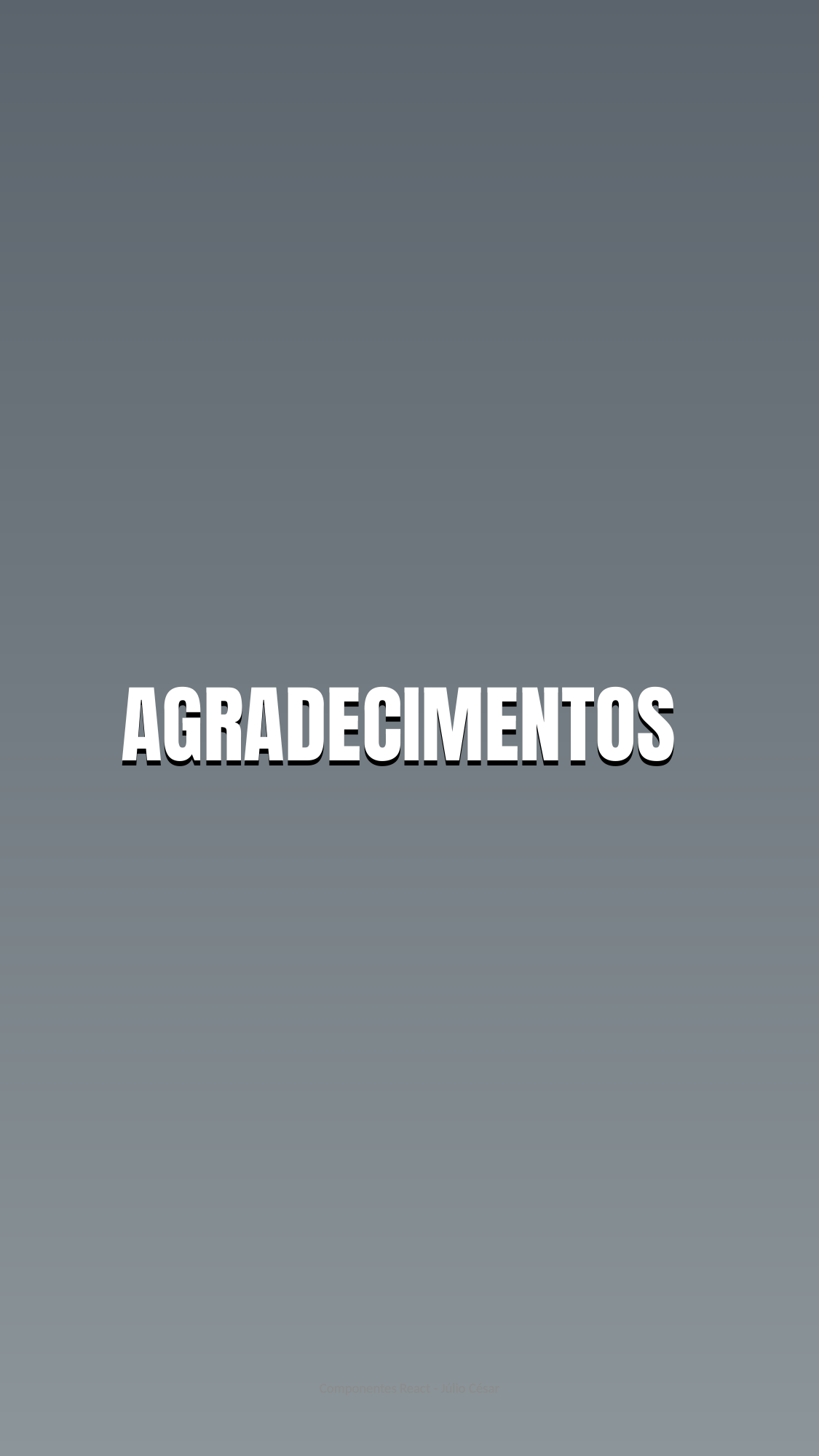

AGRADECIMENTOS
AGRADECIMENTOS
Componentes React - Júlio César
23